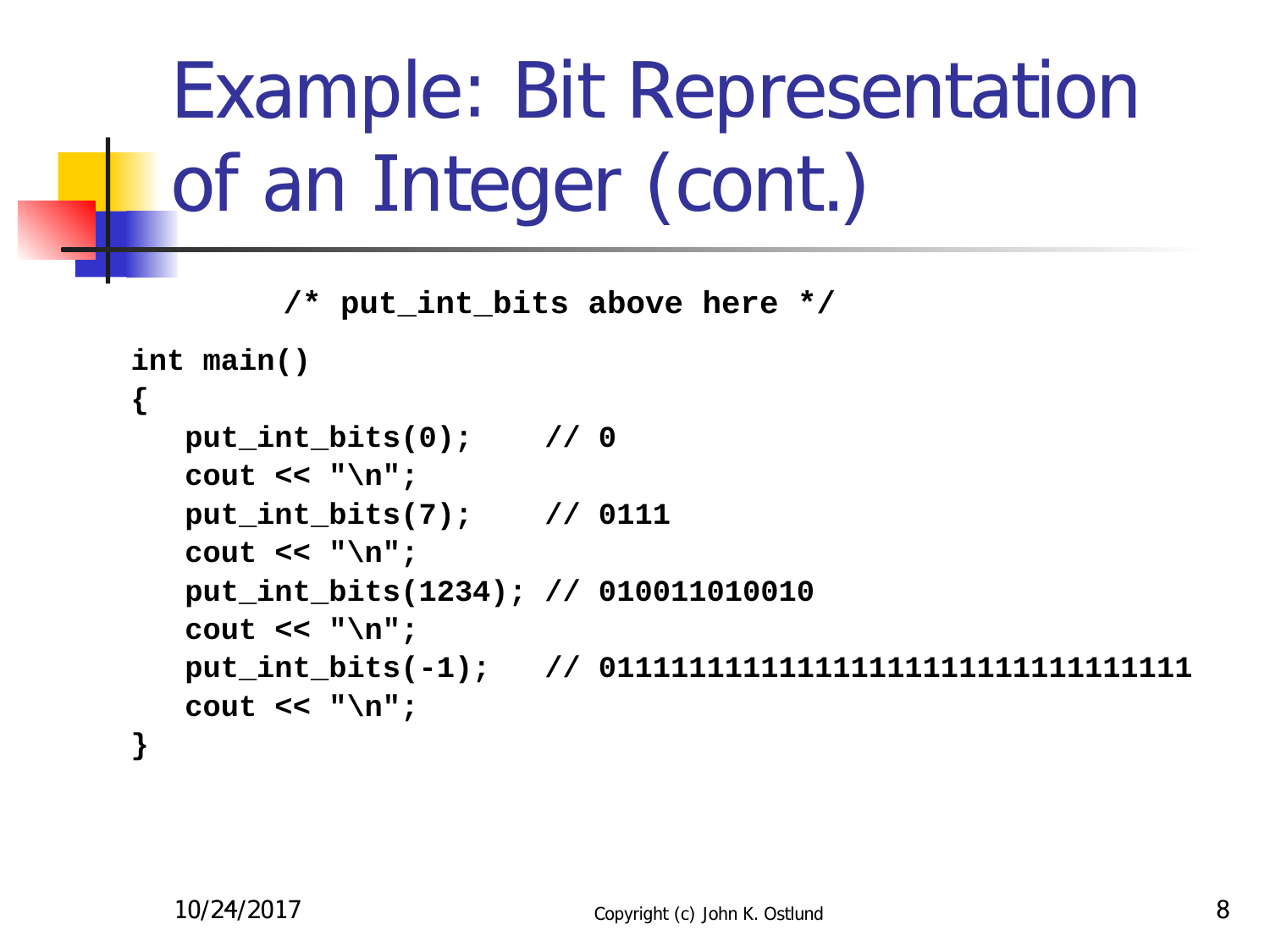

# Example: Bit Representation of an Integer (cont.)
        /* put_int_bits above here */

int main()
{
   put_int_bits(0);    // 0
   cout << "\n";
   put_int_bits(7);    // 0111
   cout << "\n";
   put_int_bits(1234); // 010011010010
   cout << "\n";
   put_int_bits(-1);   // 011111111111111111111111111111111
   cout << "\n";
}
10/24/2017
Copyright (c) John K. Ostlund
8